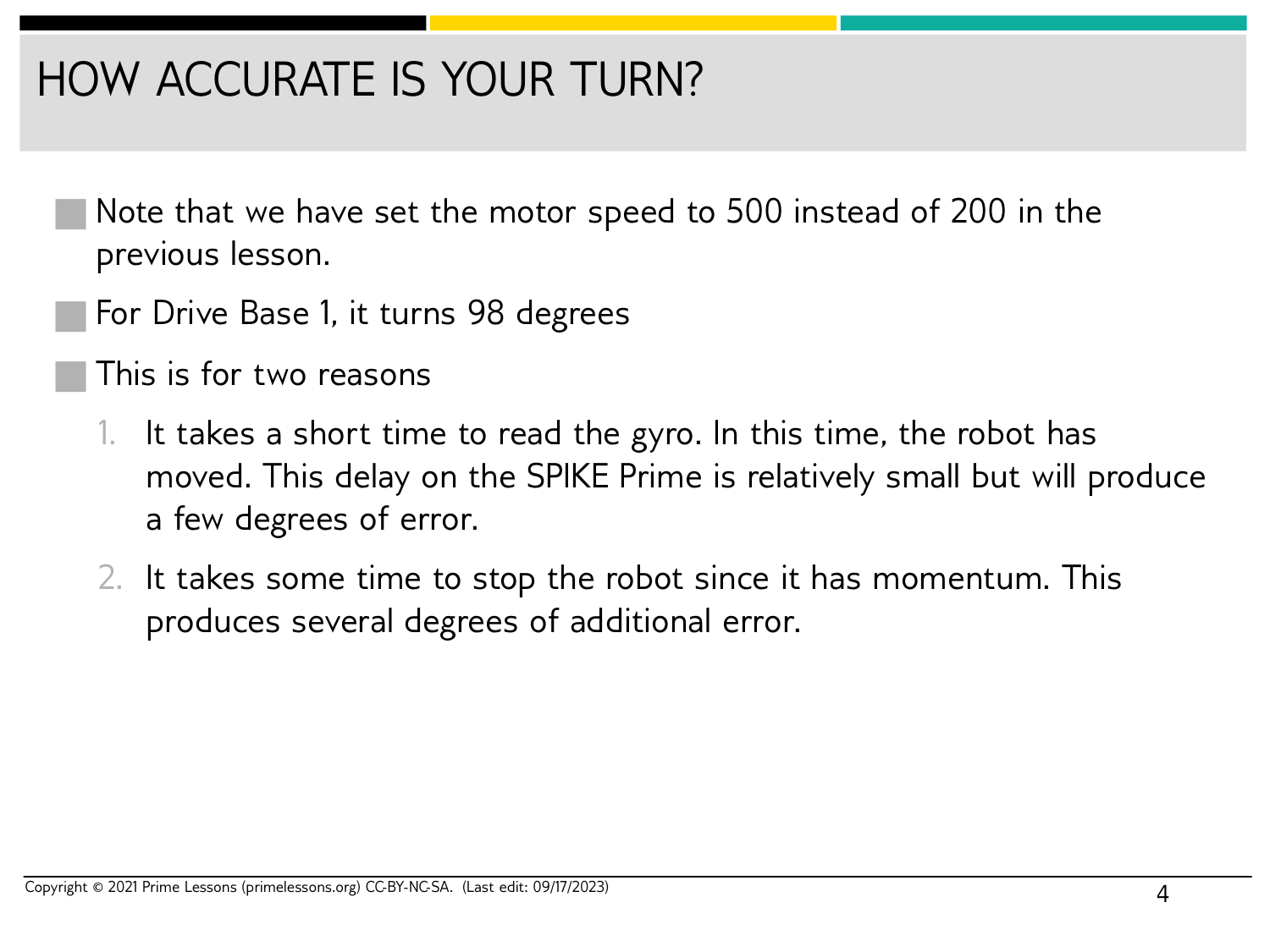

# HOW ACCURATE IS YOUR TURN?
Note that we have set the motor speed to 500 instead of 200 in the previous lesson.
For Drive Base 1, it turns 98 degrees
This is for two reasons
It takes a short time to read the gyro. In this time, the robot has moved. This delay on the SPIKE Prime is relatively small but will produce a few degrees of error.
It takes some time to stop the robot since it has momentum. This produces several degrees of additional error.

Copyright © 2021 Prime Lessons (primelessons.org) CC-BY-NC-SA.  (Last edit: 09/17/2023)
4